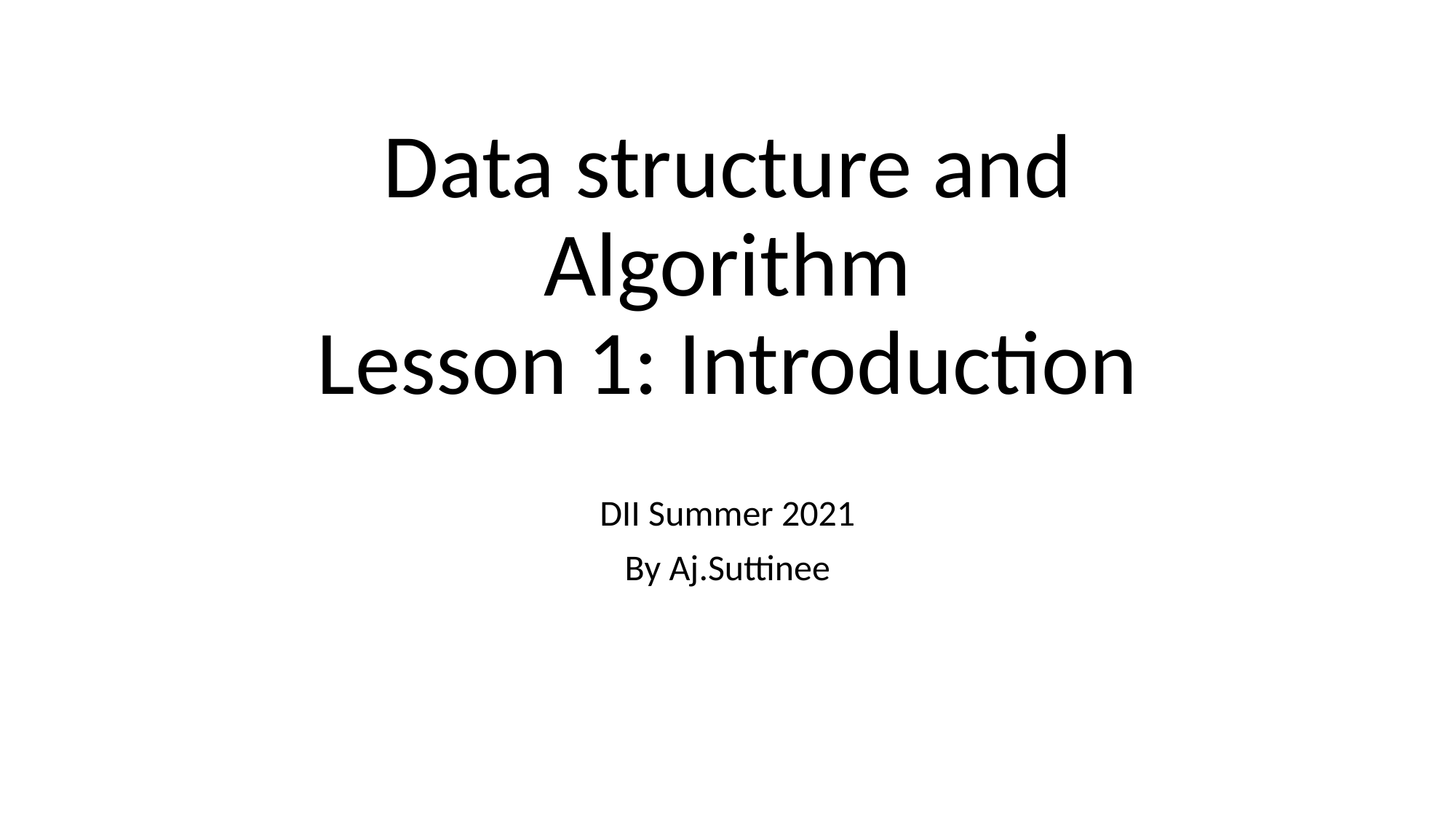

# Data structure and Algorithm Lesson 1: Introduction

DII Summer 2021
By Aj.Suttinee